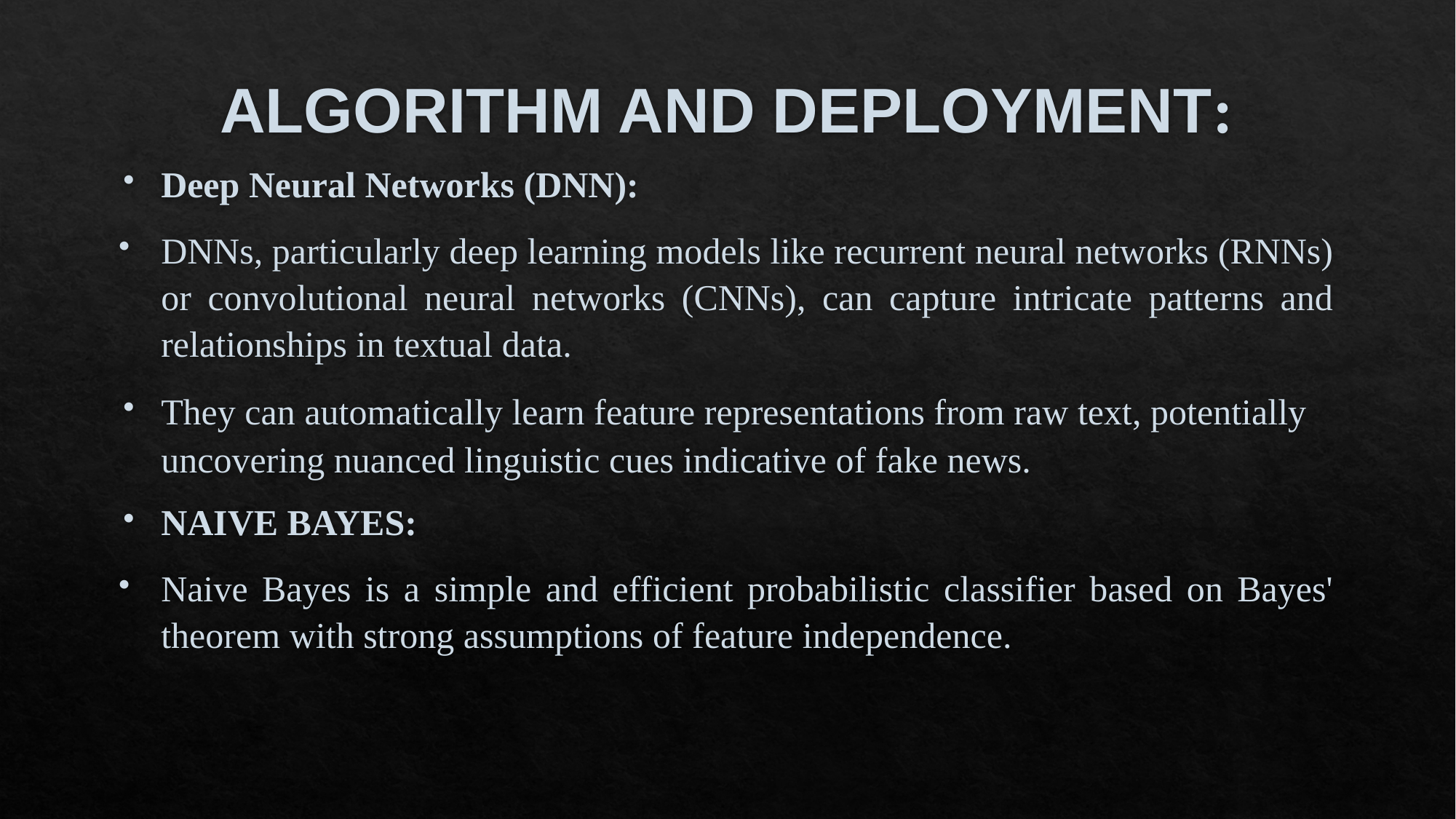

# ALGORITHM AND DEPLOYMENT:
Deep Neural Networks (DNN):
DNNs, particularly deep learning models like recurrent neural networks (RNNs) or convolutional neural networks (CNNs), can capture intricate patterns and relationships in textual data.
They can automatically learn feature representations from raw text, potentially uncovering nuanced linguistic cues indicative of fake news.
NAIVE BAYES:
Naive Bayes is a simple and efficient probabilistic classifier based on Bayes' theorem with strong assumptions of feature independence.